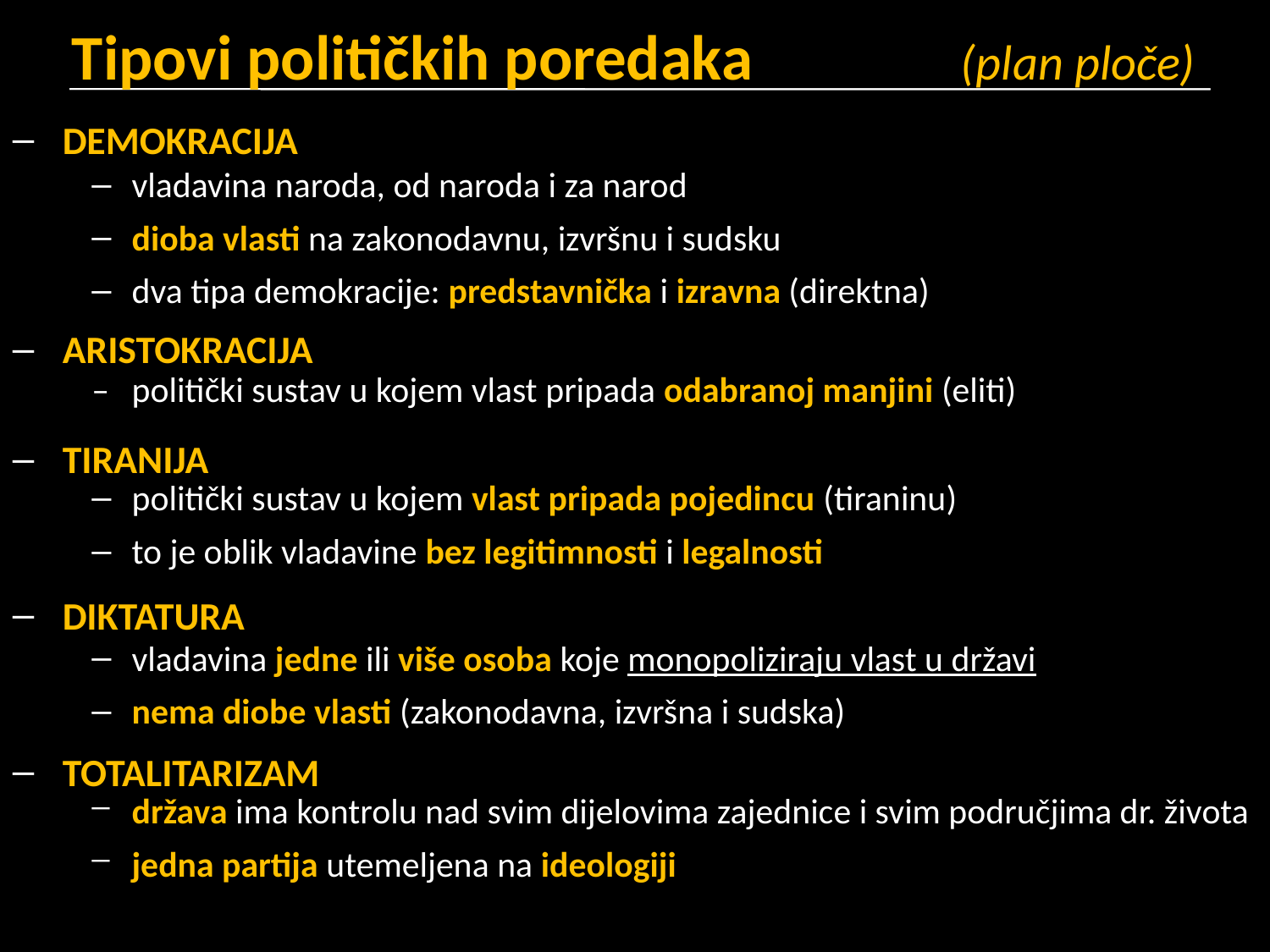

# Tipovi političkih poredaka 		(plan ploče)
DEMOKRACIJA

ARISTOKRACIJA
TIRANIJA

DIKTATURA

TOTALITARIZAM
vladavina naroda, od naroda i za narod
dioba vlasti na zakonodavnu, izvršnu i sudsku
dva tipa demokracije: predstavnička i izravna (direktna)
– 	politički sustav u kojem vlast pripada odabranoj manjini (eliti)
politički sustav u kojem vlast pripada pojedincu (tiraninu)
to je oblik vladavine bez legitimnosti i legalnosti
vladavina jedne ili više osoba koje monopoliziraju vlast u državi
nema diobe vlasti (zakonodavna, izvršna i sudska)
država ima kontrolu nad svim dijelovima zajednice i svim područjima dr. života
jedna partija utemeljena na ideologiji